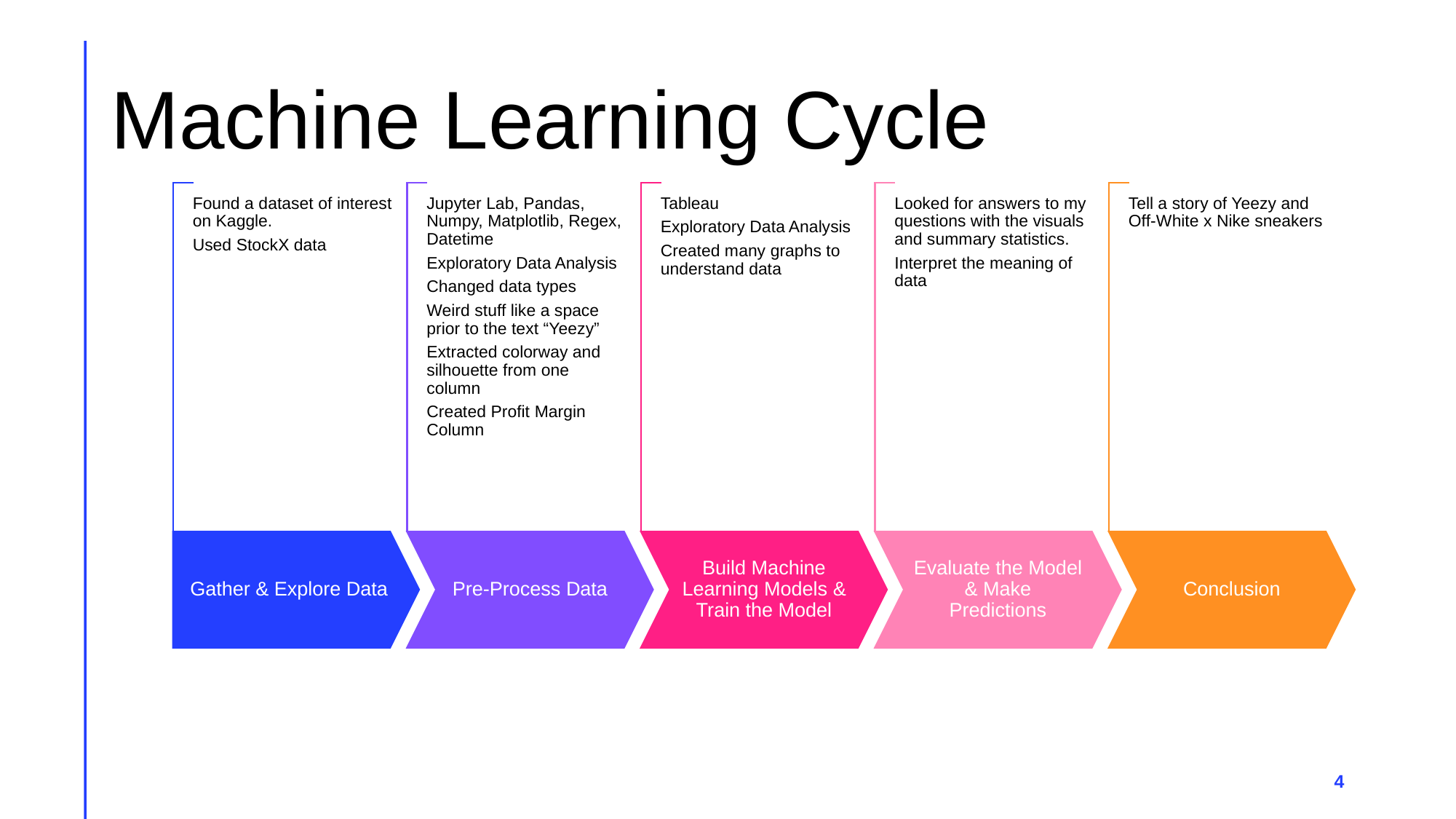

Gather & Explore Data
Found a dataset of interest on Kaggle.
Used StockX data
Pre-Process Data
Jupyter Lab, Pandas, Numpy, Matplotlib, Regex, Datetime
Exploratory Data Analysis
Changed data types
Weird stuff like a space prior to the text “Yeezy”
Extracted colorway and silhouette from one column
Created Profit Margin Column

Build Machine Learning Models & Train the Model
Tableau
Exploratory Data Analysis
Created many graphs to understand data
Evaluate the Model & Make Predictions
Looked for answers to my questions with the visuals and summary statistics.
Interpret the meaning of data
Conclusion
Tell a story of Yeezy and Off-White x Nike sneakers
# Machine Learning Cycle
4